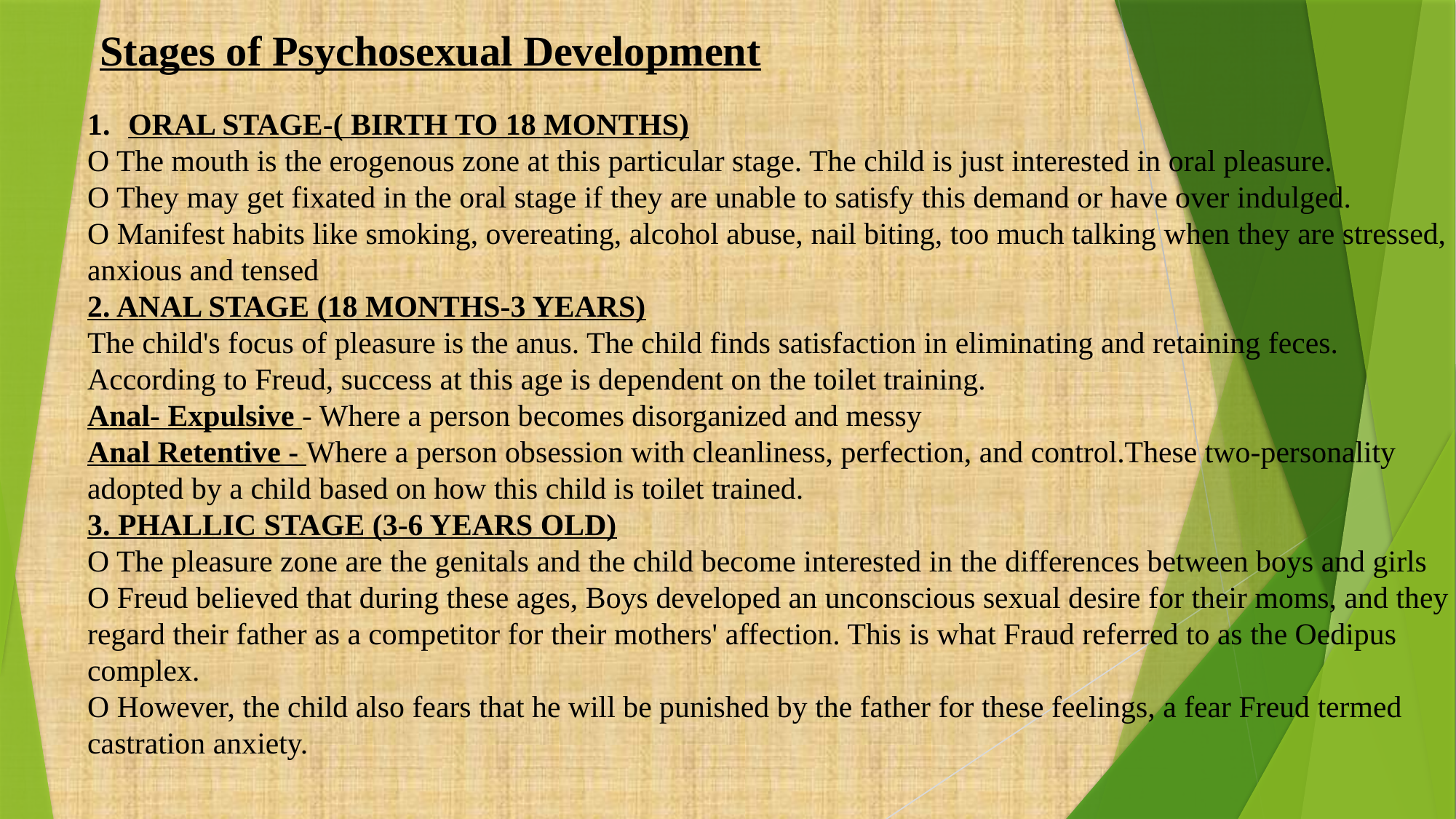

Stages of Psychosexual Development
ORAL STAGE-( BIRTH TO 18 MONTHS)
O The mouth is the erogenous zone at this particular stage. The child is just interested in oral pleasure.
O They may get fixated in the oral stage if they are unable to satisfy this demand or have over indulged.
O Manifest habits like smoking, overeating, alcohol abuse, nail biting, too much talking when they are stressed, anxious and tensed
2. ANAL STAGE (18 MONTHS-3 YEARS)
The child's focus of pleasure is the anus. The child finds satisfaction in eliminating and retaining feces. According to Freud, success at this age is dependent on the toilet training.
Anal- Expulsive - Where a person becomes disorganized and messy
Anal Retentive - Where a person obsession with cleanliness, perfection, and control.These two-personality adopted by a child based on how this child is toilet trained.
3. PHALLIC STAGE (3-6 YEARS OLD)
O The pleasure zone are the genitals and the child become interested in the differences between boys and girls
O Freud believed that during these ages, Boys developed an unconscious sexual desire for their moms, and they regard their father as a competitor for their mothers' affection. This is what Fraud referred to as the Oedipus complex.
O However, the child also fears that he will be punished by the father for these feelings, a fear Freud termed castration anxiety.